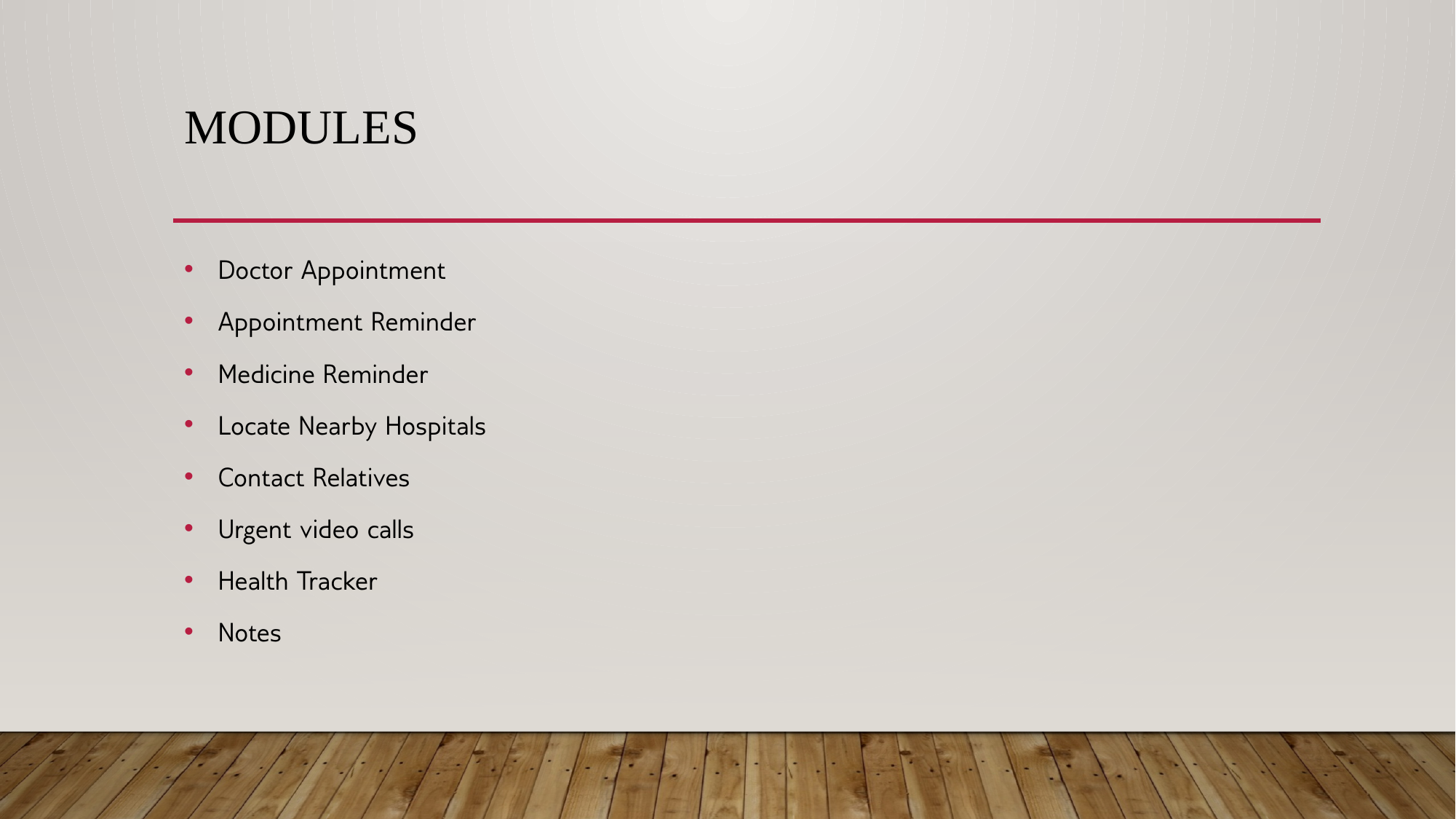

# modules
 Doctor Appointment
 Appointment Reminder
 Medicine Reminder
 Locate Nearby Hospitals
 Contact Relatives
 Urgent video calls
 Health Tracker
 Notes